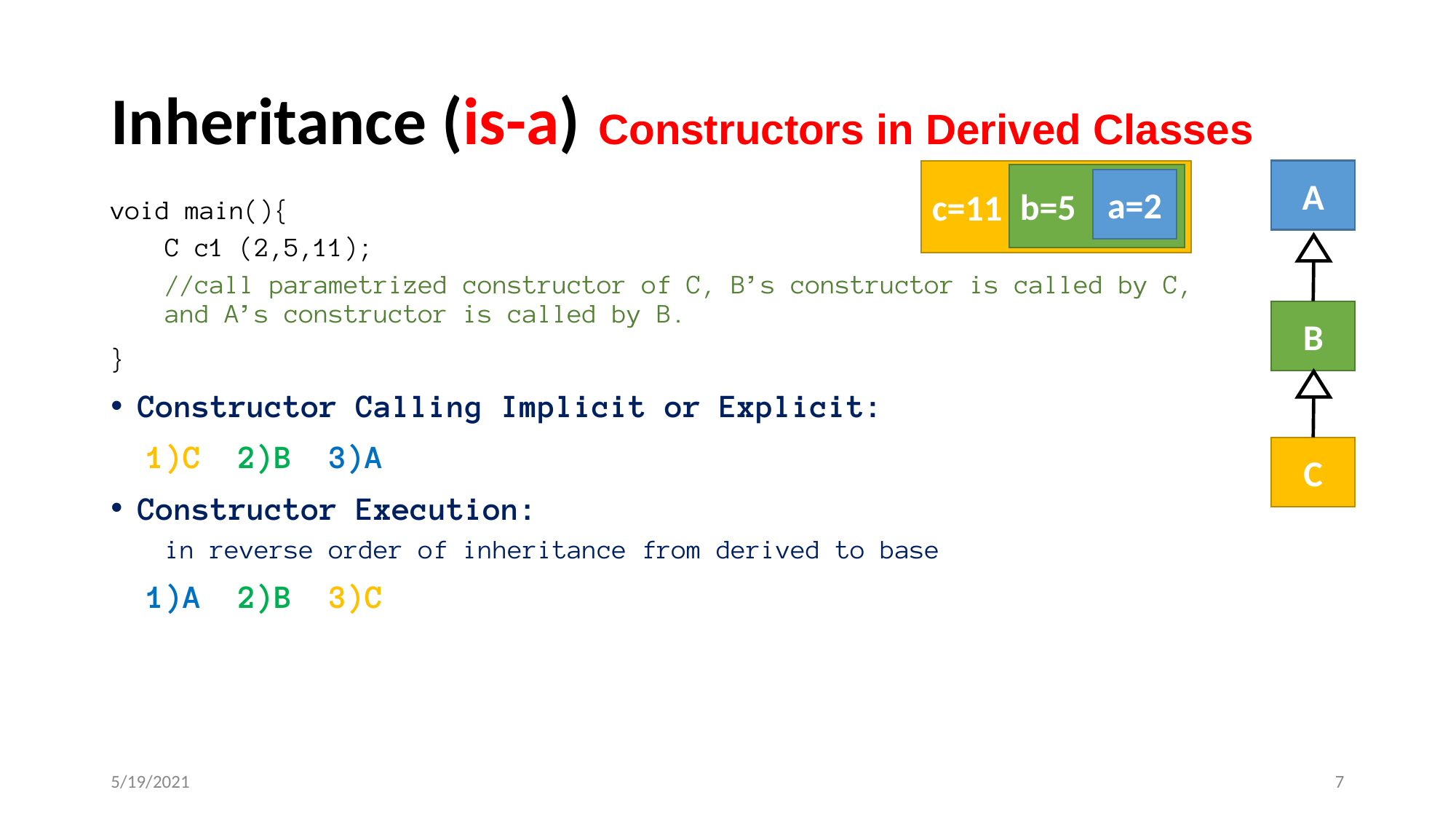

# Inheritance (is-a) Constructors in Derived Classes
c=11
b=5
a=2
A
B

C
void main(){
C c1 (2,5,11);
//call parametrized constructor of C, B’s constructor is called by C, and A’s constructor is called by B.
}
Constructor Calling Implicit or Explicit:
  1)C  2)B  3)A
Constructor Execution:
in reverse order of inheritance from derived to base
  1)A  2)B  3)C
5/19/2021
7